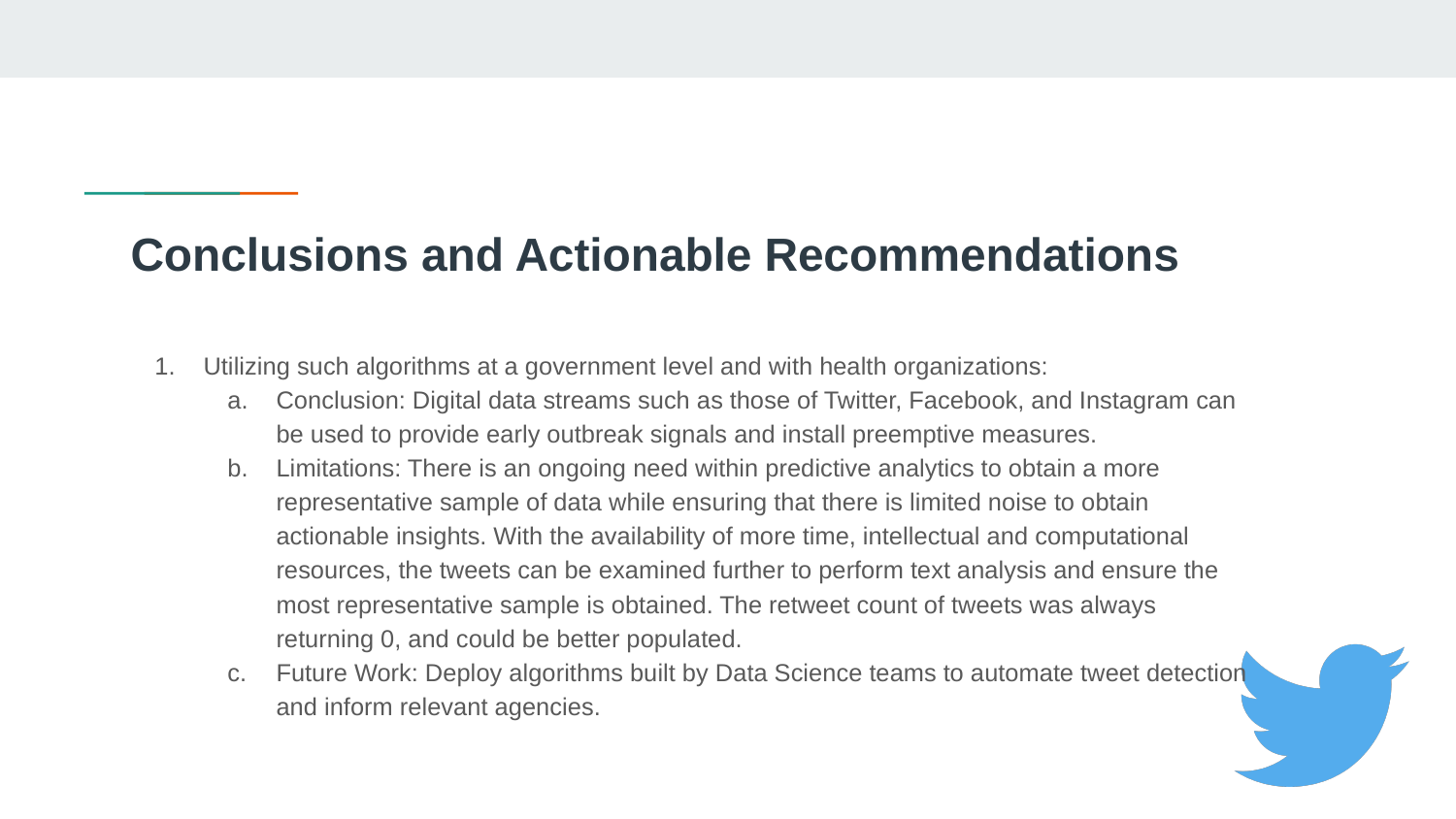

# Conclusions and Actionable Recommendations

Utilizing such algorithms at a government level and with health organizations:
Conclusion: Digital data streams such as those of Twitter, Facebook, and Instagram can be used to provide early outbreak signals and install preemptive measures.
Limitations: There is an ongoing need within predictive analytics to obtain a more representative sample of data while ensuring that there is limited noise to obtain actionable insights. With the availability of more time, intellectual and computational resources, the tweets can be examined further to perform text analysis and ensure the most representative sample is obtained. The retweet count of tweets was always returning 0, and could be better populated.
Future Work: Deploy algorithms built by Data Science teams to automate tweet detection and inform relevant agencies.